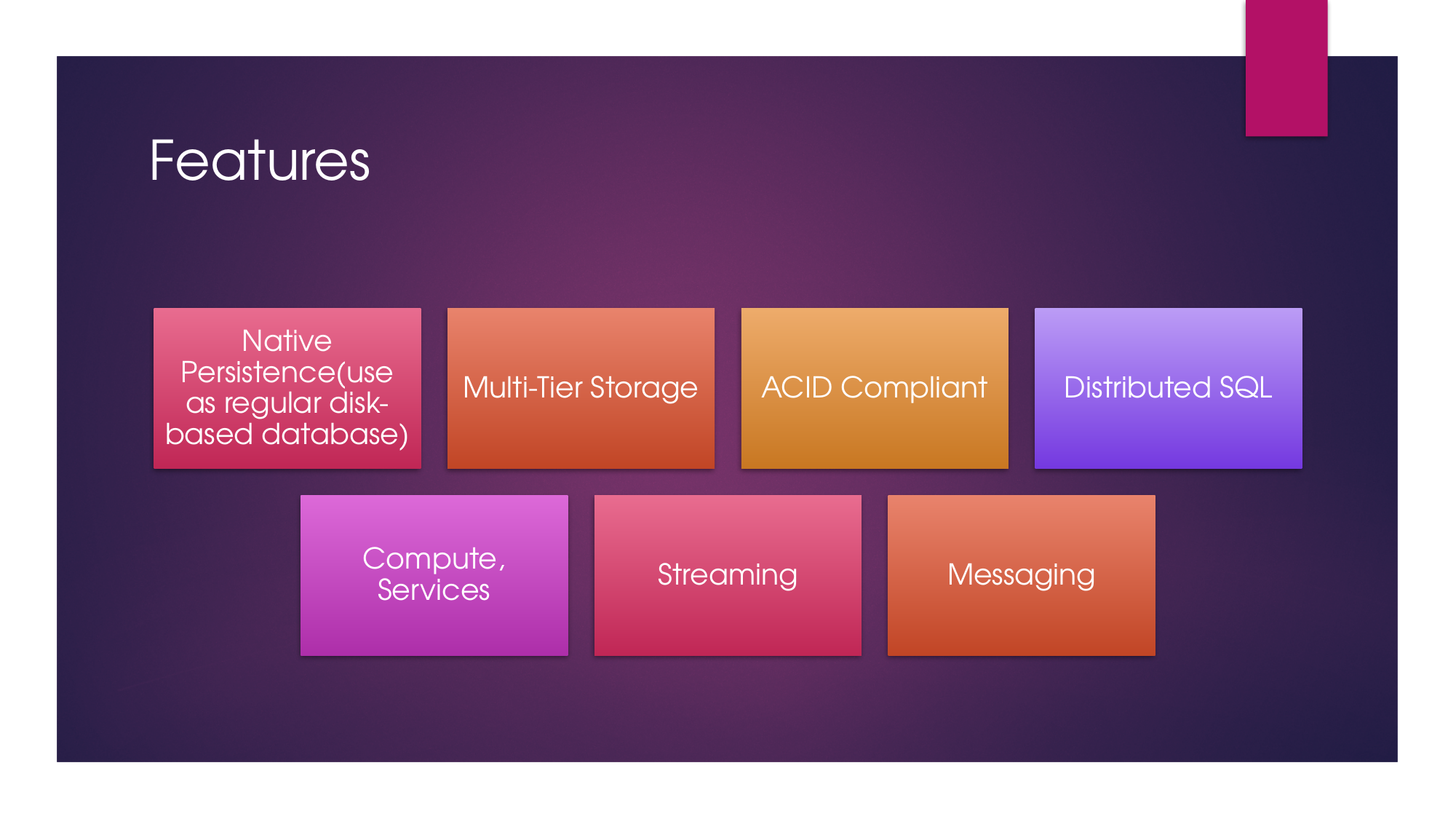

# Features
Native Persistence(use as regular disk-based database)
Multi-Tier Storage
ACID Compliant
Distributed SQL
Compute, Services
Streaming
Messaging